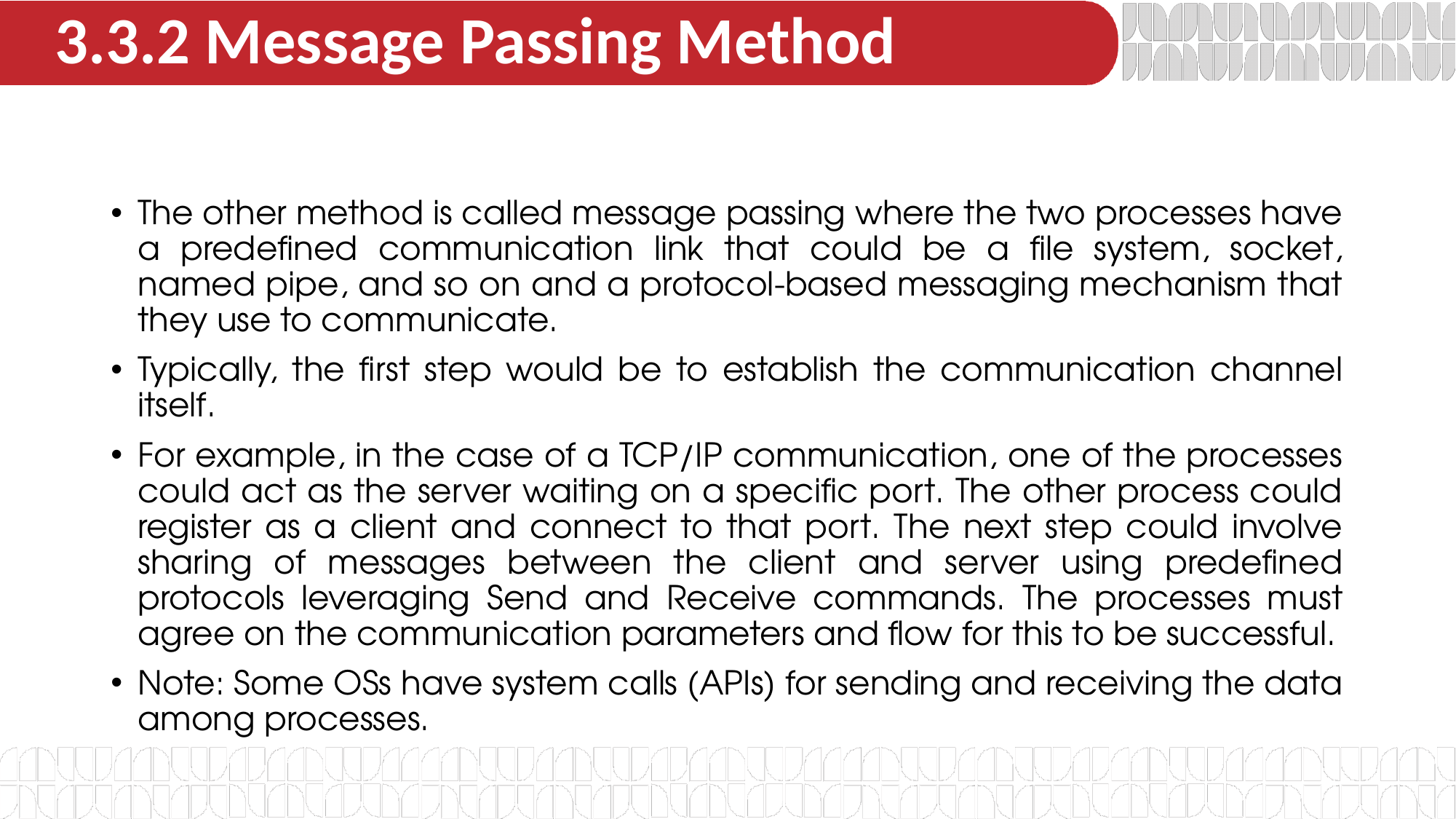

# 3.3.2 Message Passing Method
The other method is called message passing where the two processes have a predefined communication link that could be a file system, socket, named pipe, and so on and a protocol-based messaging mechanism that they use to communicate.
Typically, the first step would be to establish the communication channel itself.
For example, in the case of a TCP/IP communication, one of the processes could act as the server waiting on a specific port. The other process could register as a client and connect to that port. The next step could involve sharing of messages between the client and server using predefined protocols leveraging Send and Receive commands. The processes must agree on the communication parameters and flow for this to be successful.
Note: Some OSs have system calls (APIs) for sending and receiving the data among processes.